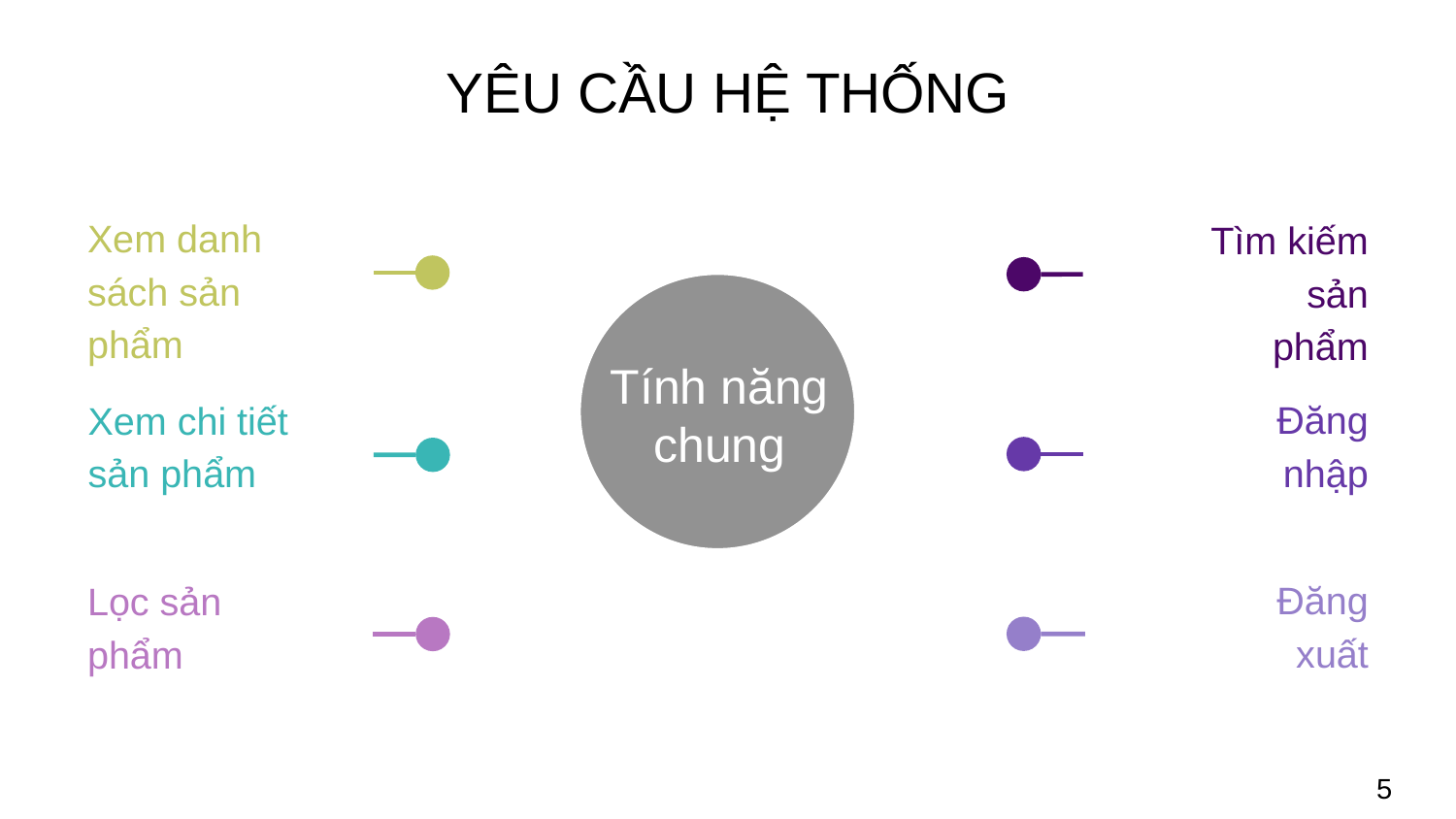

# YÊU CẦU HỆ THỐNG
Xem danh sách sản phẩm

Tìm kiếm sản phẩm

Tính năng chung
Đăng nhập

Xem chi tiết sản phẩm

Đăng xuất

Lọc sản phẩm

5